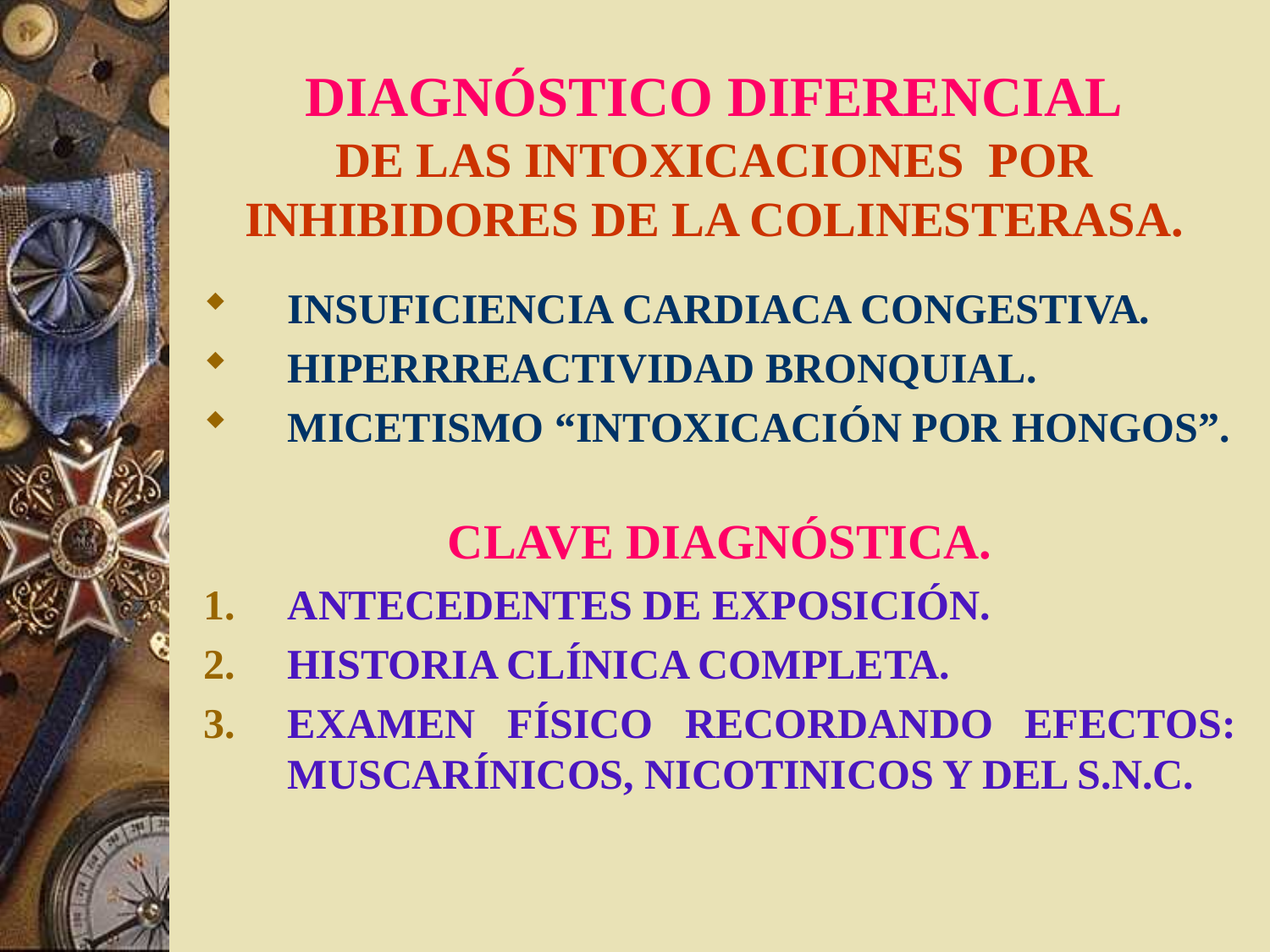

# DIAGNÓSTICO DIFERENCIAL DE LAS INTOXICACIONES  POR INHIBIDORES DE LA COLINESTERASA.
INSUFICIENCIA CARDIACA CONGESTIVA.
HIPERRREACTIVIDAD BRONQUIAL.
MICETISMO “INTOXICACIÓN POR HONGOS”.

CLAVE DIAGNÓSTICA.
ANTECEDENTES DE EXPOSICIÓN.
HISTORIA CLÍNICA COMPLETA.
EXAMEN FÍSICO RECORDANDO EFECTOS: MUSCARÍNICOS, NICOTINICOS Y DEL S.N.C.